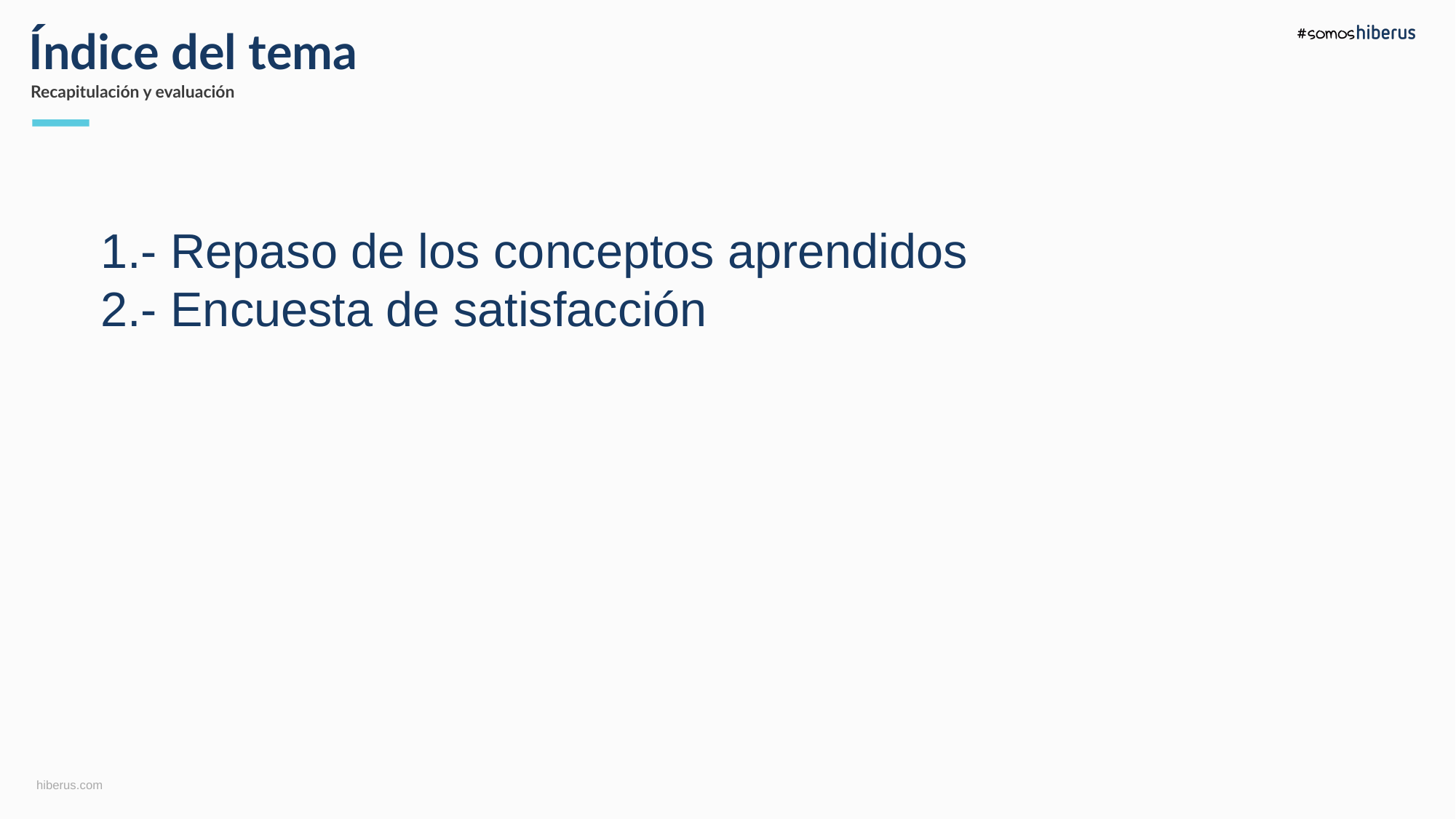

Índice del tema
Recapitulación y evaluación

1.- Repaso de los conceptos aprendidos
2.- Encuesta de satisfacción